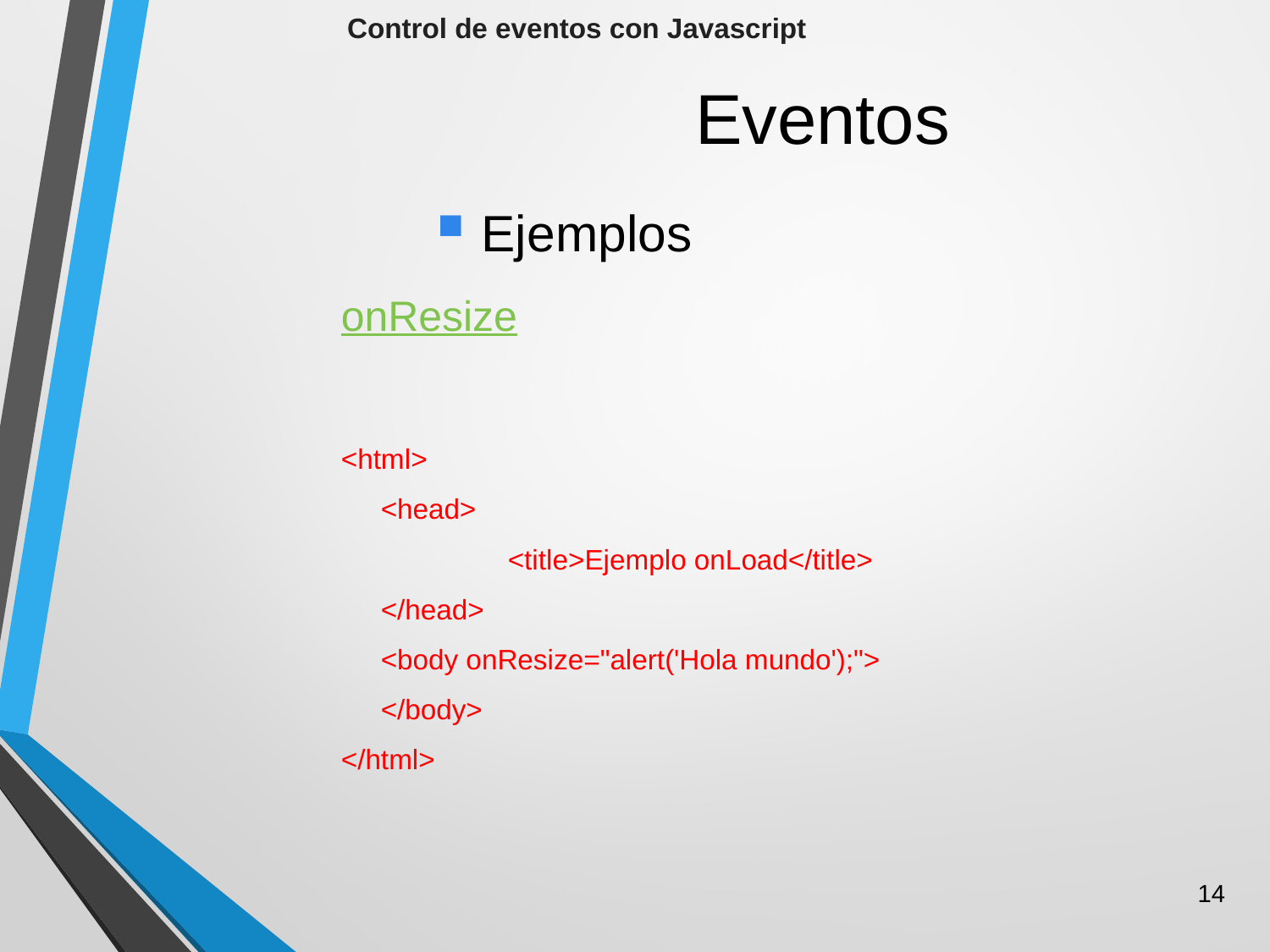

Control de eventos con Javascript
# Eventos
 Ejemplos

onResize

<html>
	<head>
		<title>Ejemplo onLoad</title>
	</head>
	<body onResize="alert('Hola mundo');">
	</body>
</html>

14